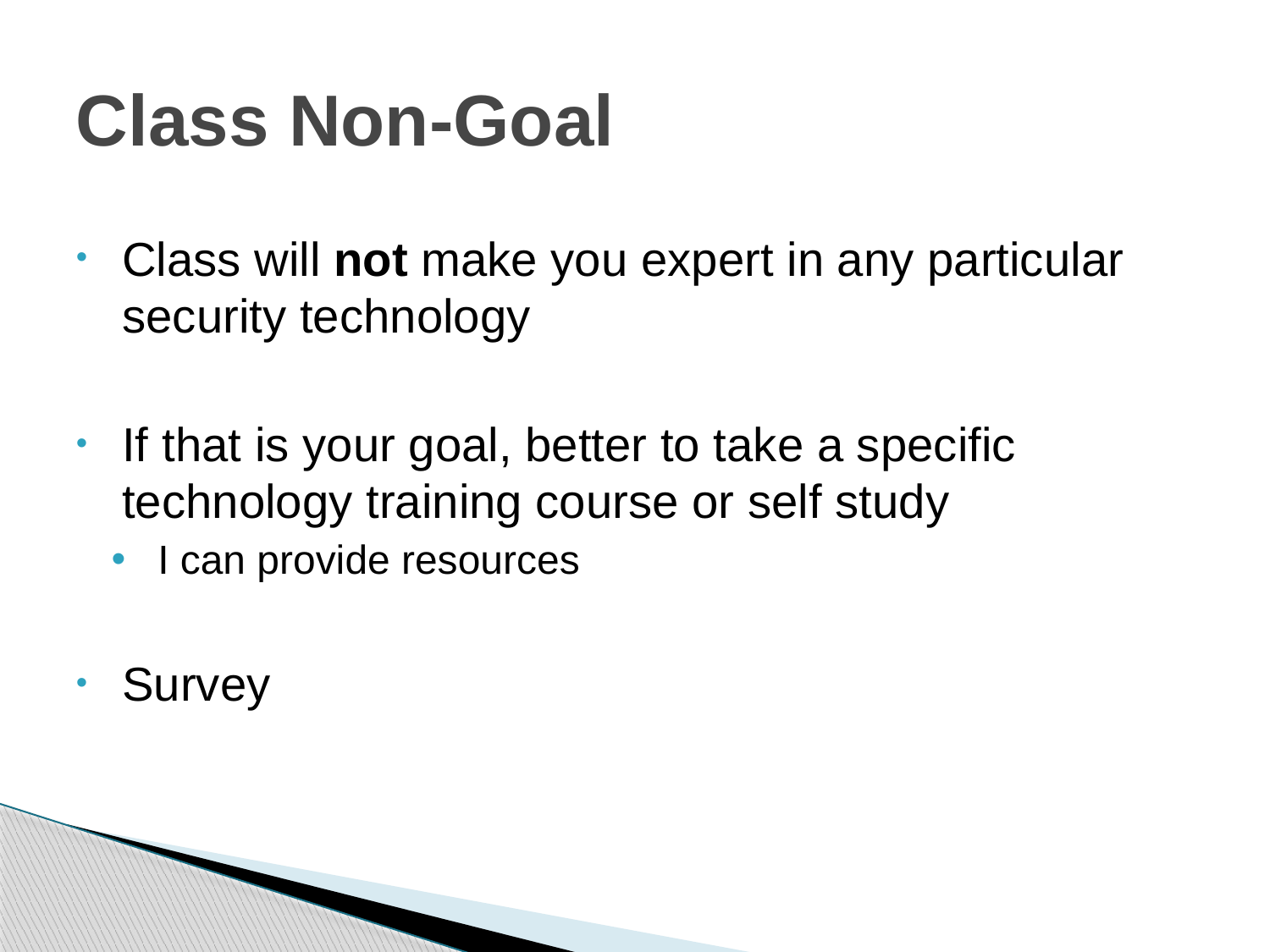

# Class Non-Goal
Class will not make you expert in any particular security technology

If that is your goal, better to take a specific technology training course or self study
I can provide resources

Survey